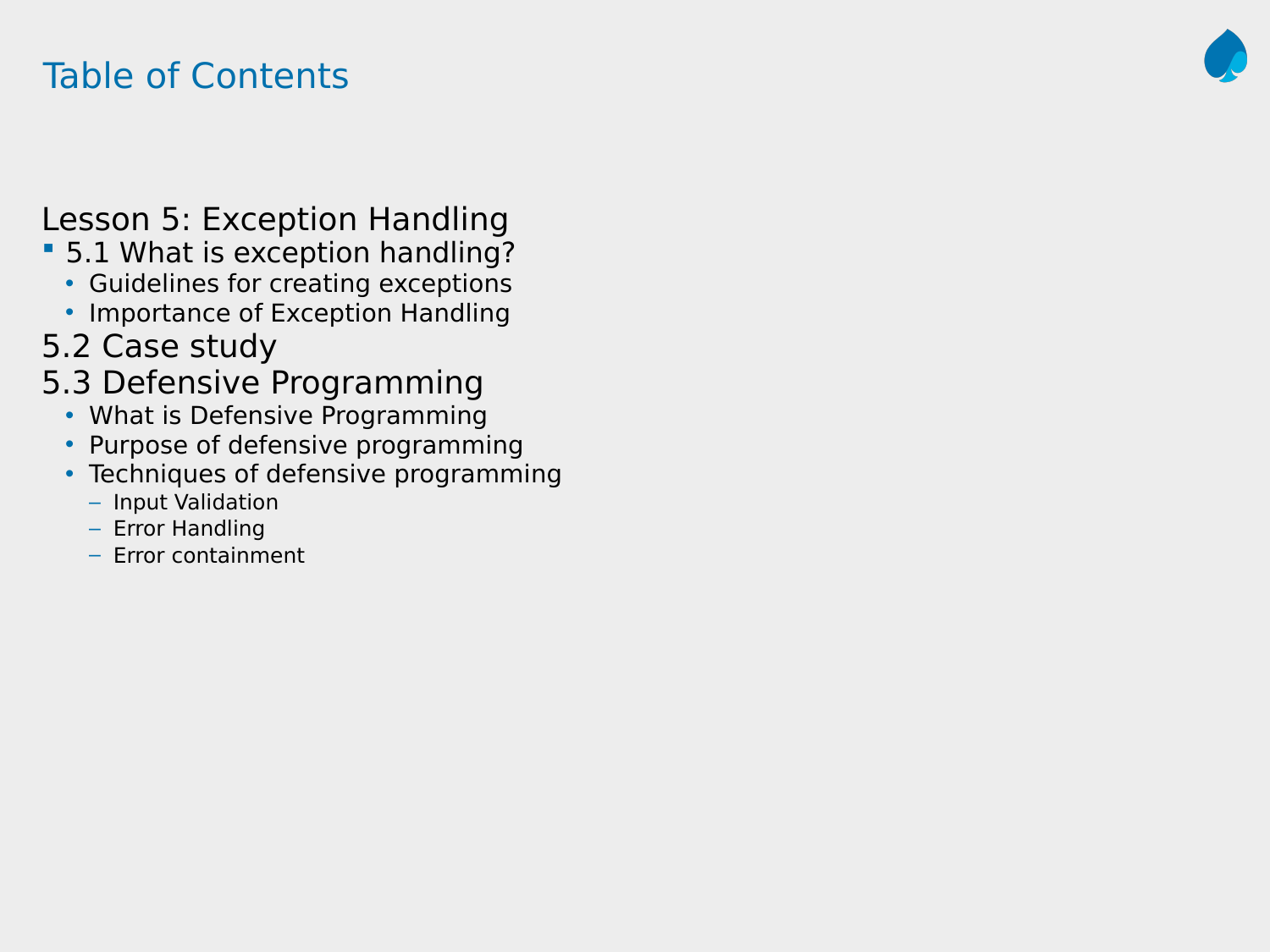

# Table of Contents
Lesson 5: Exception Handling
5.1 What is exception handling?
Guidelines for creating exceptions
Importance of Exception Handling
5.2 Case study
5.3 Defensive Programming
What is Defensive Programming
Purpose of defensive programming
Techniques of defensive programming
Input Validation
Error Handling
Error containment